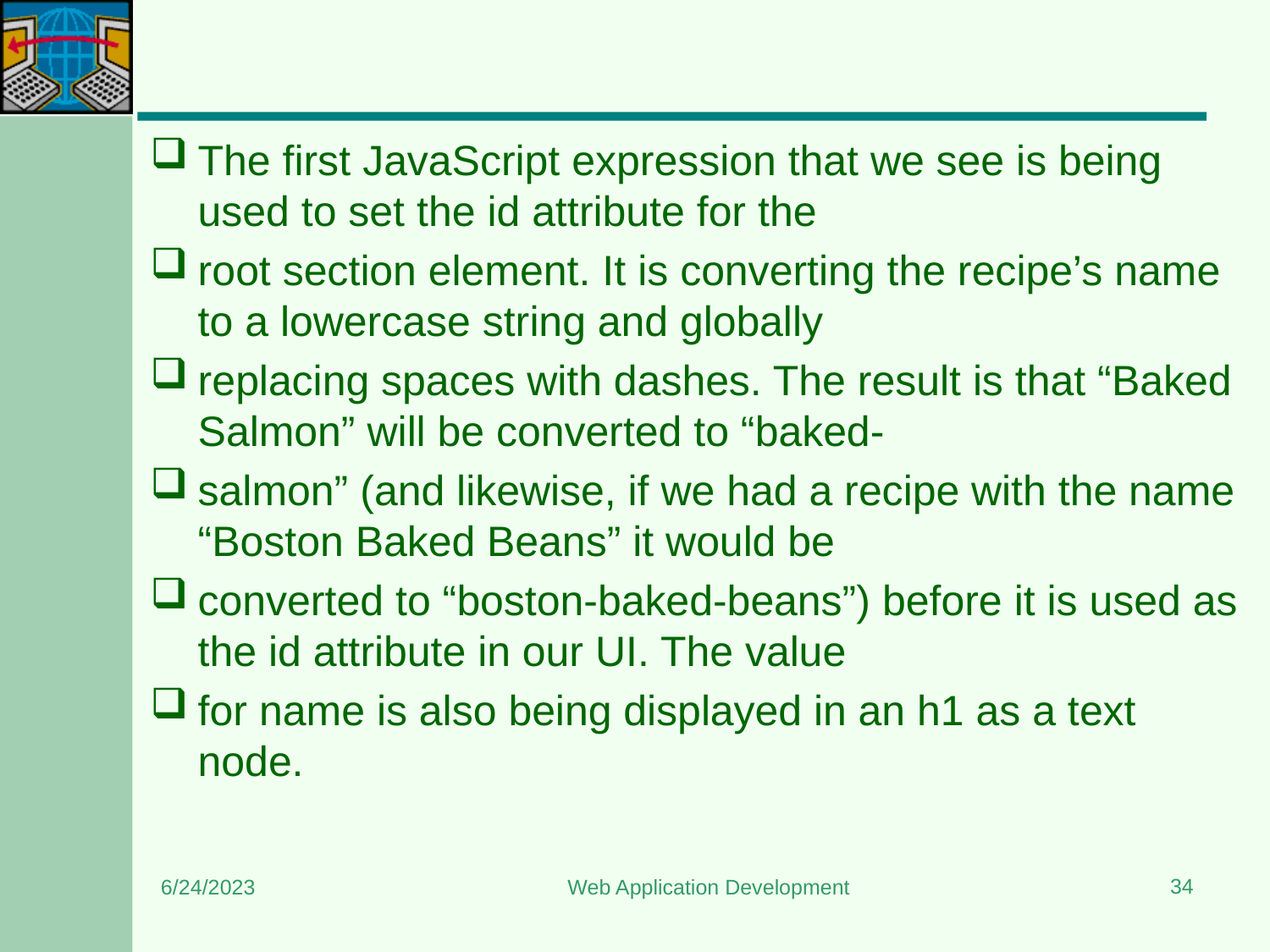

#
The first JavaScript expression that we see is being used to set the id attribute for the
root section element. It is converting the recipe’s name to a lowercase string and globally
replacing spaces with dashes. The result is that “Baked Salmon” will be converted to “baked-
salmon” (and likewise, if we had a recipe with the name “Boston Baked Beans” it would be
converted to “boston-baked-beans”) before it is used as the id attribute in our UI. The value
for name is also being displayed in an h1 as a text node.
34
6/24/2023
Web Application Development